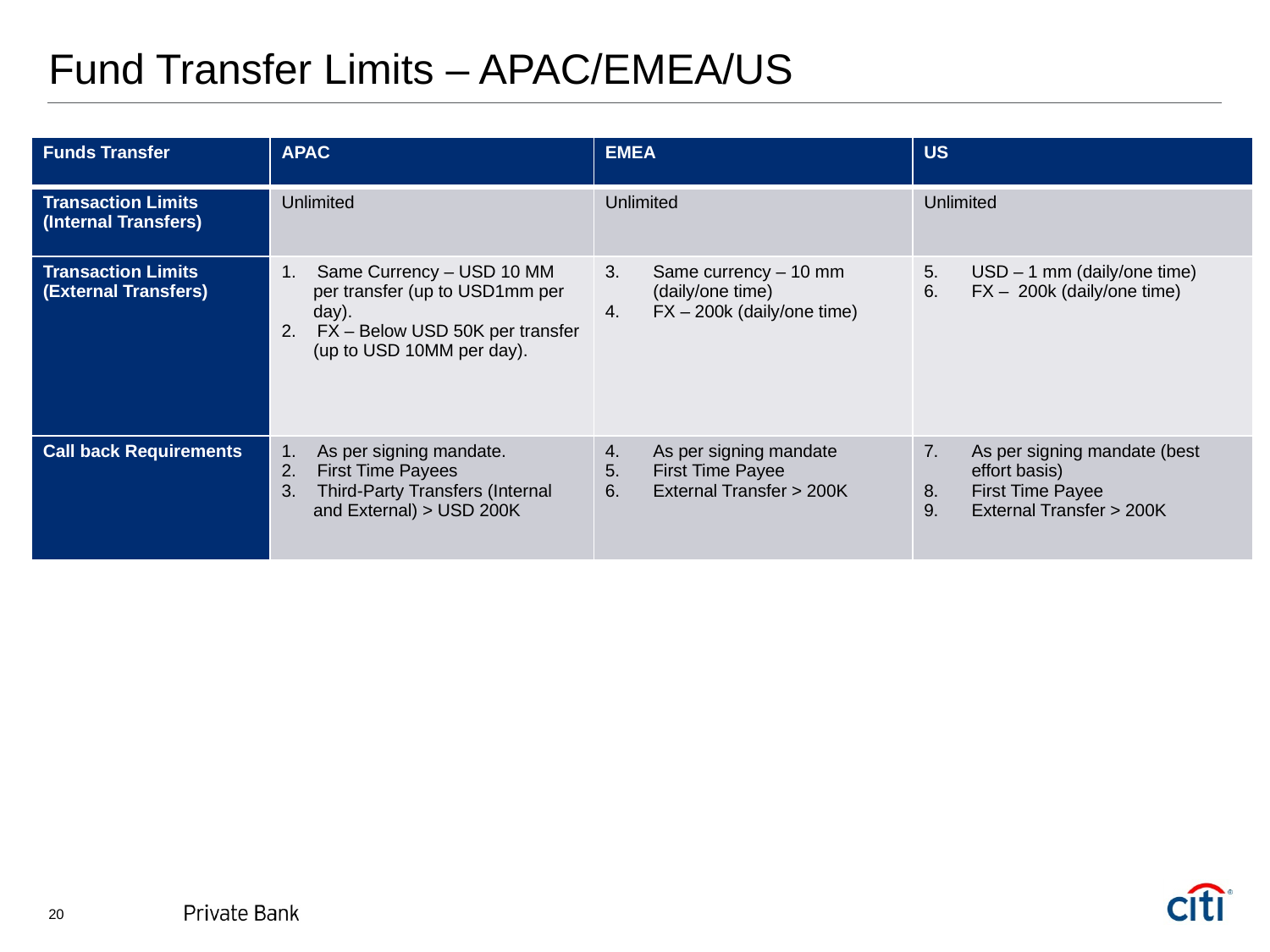

# Fund Transfer Limits – APAC/EMEA/US
| Funds Transfer | APAC | EMEA | US |
| --- | --- | --- | --- |
| Transaction Limits (Internal Transfers) | Unlimited | Unlimited | Unlimited |
| Transaction Limits (External Transfers) | 1.       Same Currency – USD 10 MM per transfer (up to USD1mm per day). 2.       FX – Below USD 50K per transfer (up to USD 10MM per day). | Same currency – 10 mm (daily/one time) FX – 200k (daily/one time) | USD – 1 mm (daily/one time) FX –  200k (daily/one time) |
| Call back Requirements | 1.       As per signing mandate. 2.       First Time Payees 3.       Third-Party Transfers (Internal and External) > USD 200K | As per signing mandate First Time Payee External Transfer > 200K | As per signing mandate (best effort basis) First Time Payee External Transfer > 200K |